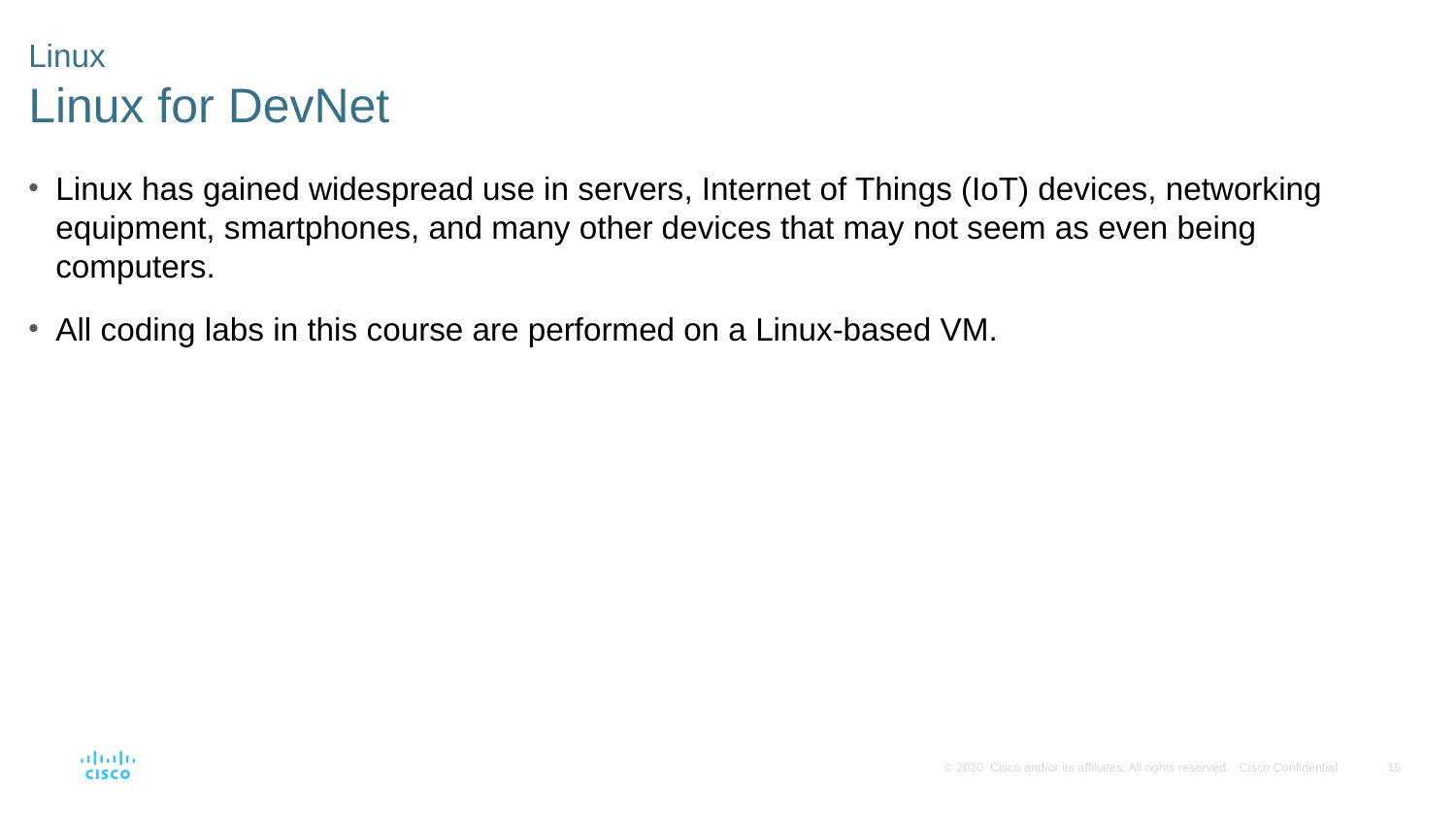

# Linux Linux for DevNet
Linux has gained widespread use in servers, Internet of Things (IoT) devices, networking equipment, smartphones, and many other devices that may not seem as even being computers.
All coding labs in this course are performed on a Linux-based VM.